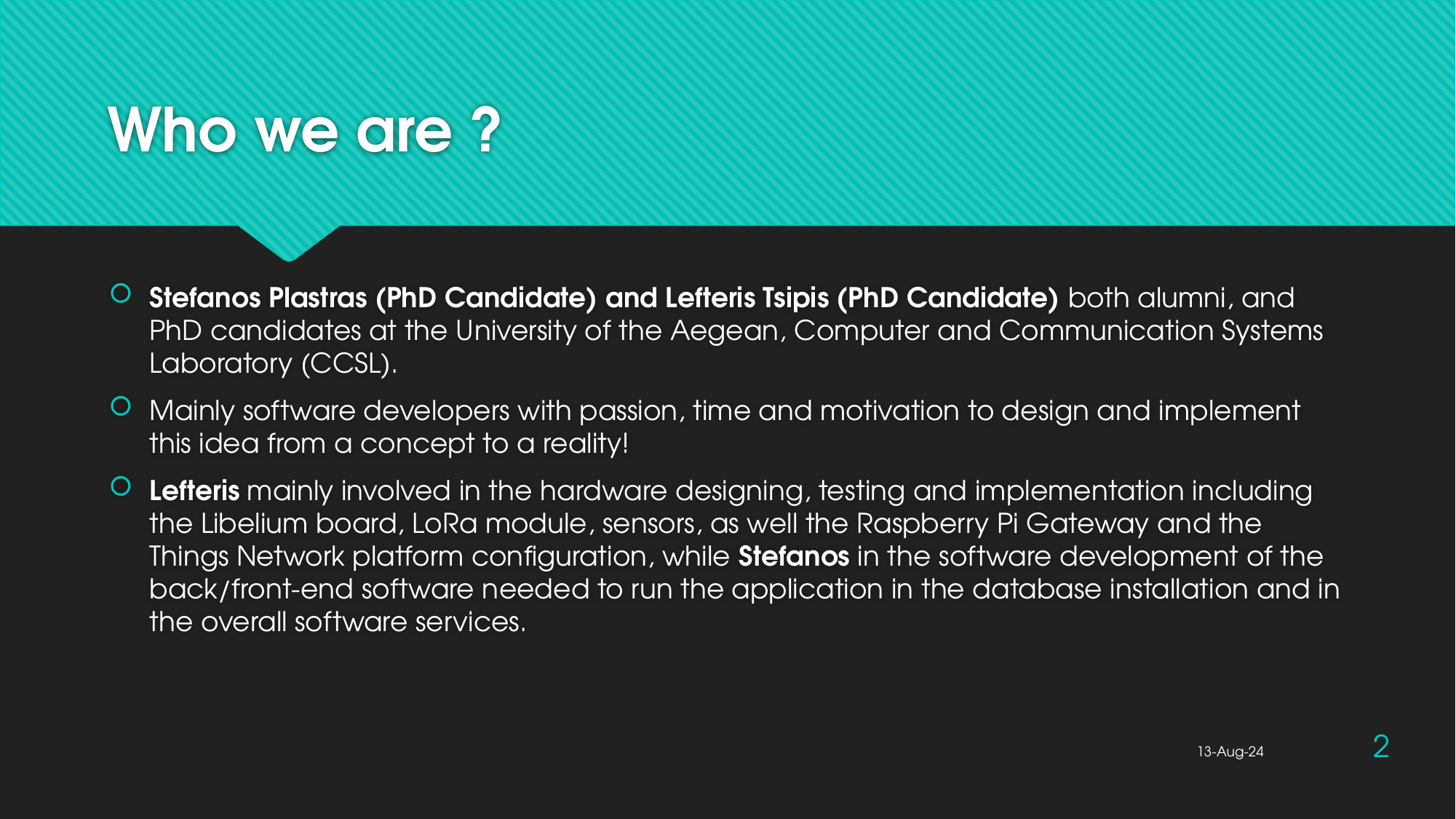

# Who we are ?
Stefanos Plastras (PhD Candidate) and Lefteris Tsipis (PhD Candidate) both alumni, and PhD candidates at the University of the Aegean, Computer and Communication Systems Laboratory (CCSL).
Mainly software developers with passion, time and motivation to design and implement this idea from a concept to a reality!
Lefteris mainly involved in the hardware designing, testing and implementation including the Libelium board, LoRa module, sensors, as well the Raspberry Pi Gateway and the Things Network platform configuration, while Stefanos in the software development of the back/front-end software needed to run the application in the database installation and in the overall software services.

2
13-Aug-24